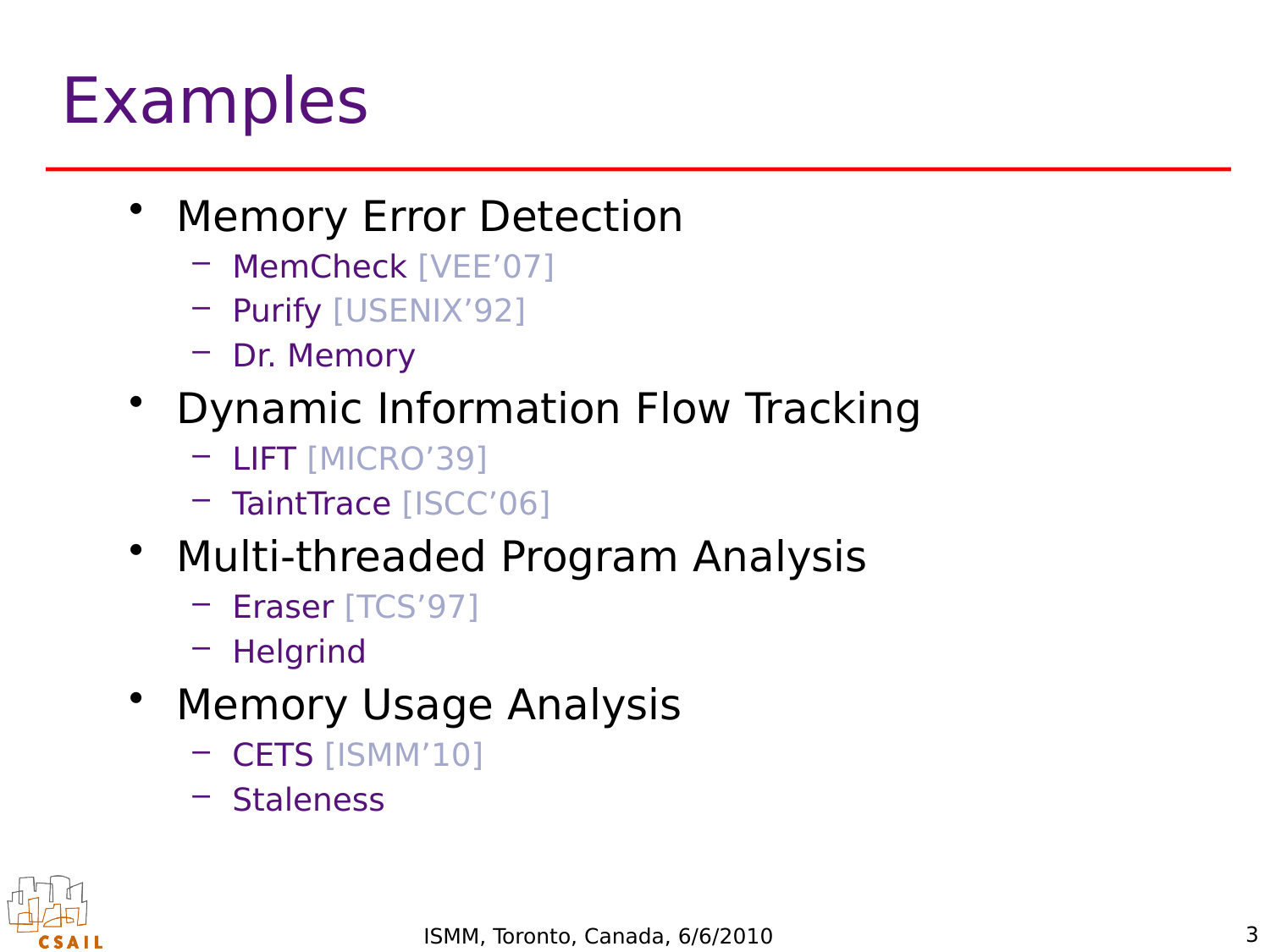

# Examples
Memory Error Detection
MemCheck [VEE’07]
Purify [USENIX’92]
Dr. Memory
Dynamic Information Flow Tracking
LIFT [MICRO’39]
TaintTrace [ISCC’06]
Multi-threaded Program Analysis
Eraser [TCS’97]
Helgrind
Memory Usage Analysis
CETS [ISMM’10]
Staleness
3

ISMM, Toronto, Canada, 6/6/2010